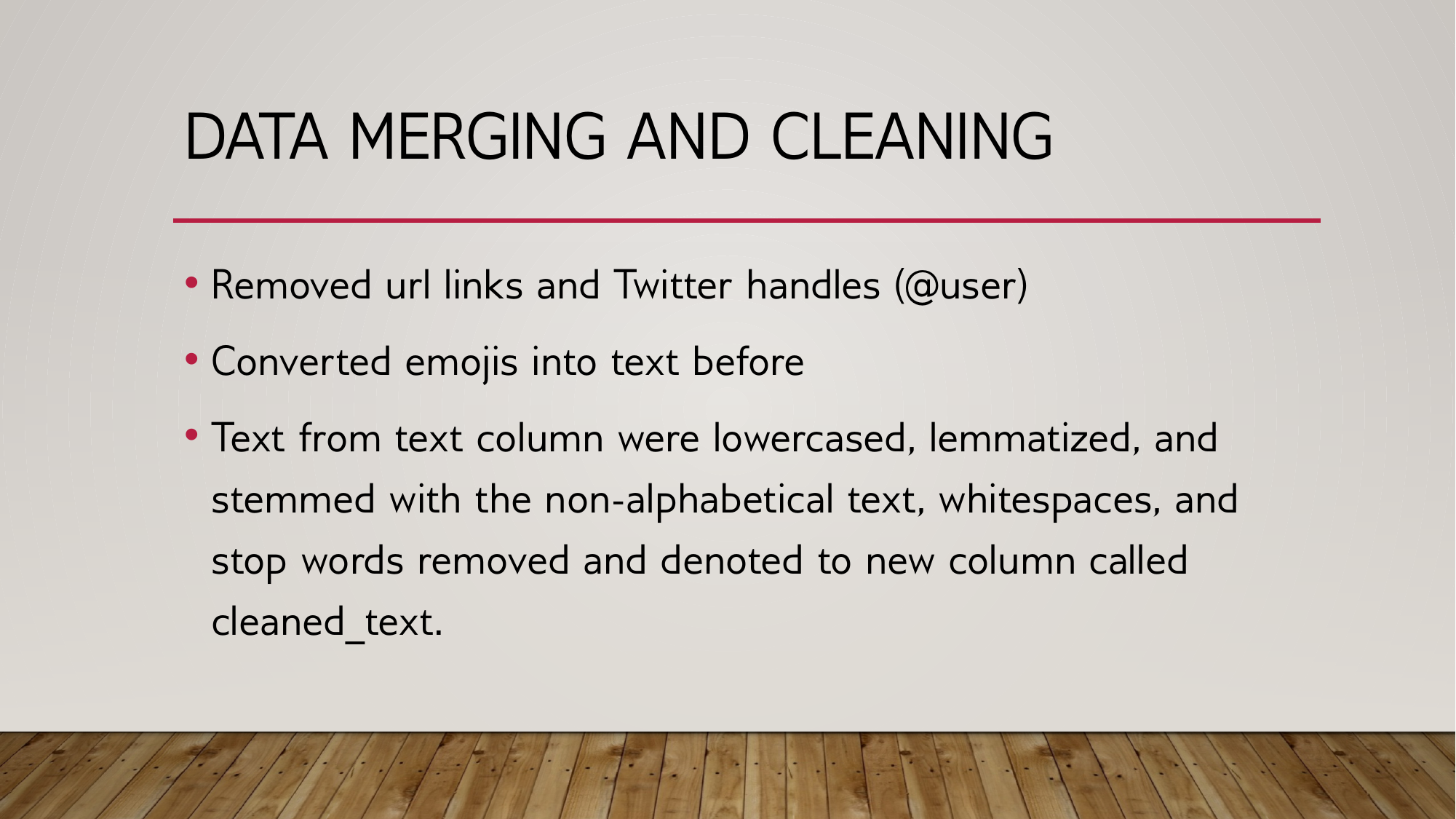

# Data Merging and Cleaning
Removed url links and Twitter handles (@user)
Converted emojis into text before
Text from text column were lowercased, lemmatized, and stemmed with the non-alphabetical text, whitespaces, and stop words removed and denoted to new column called cleaned_text.